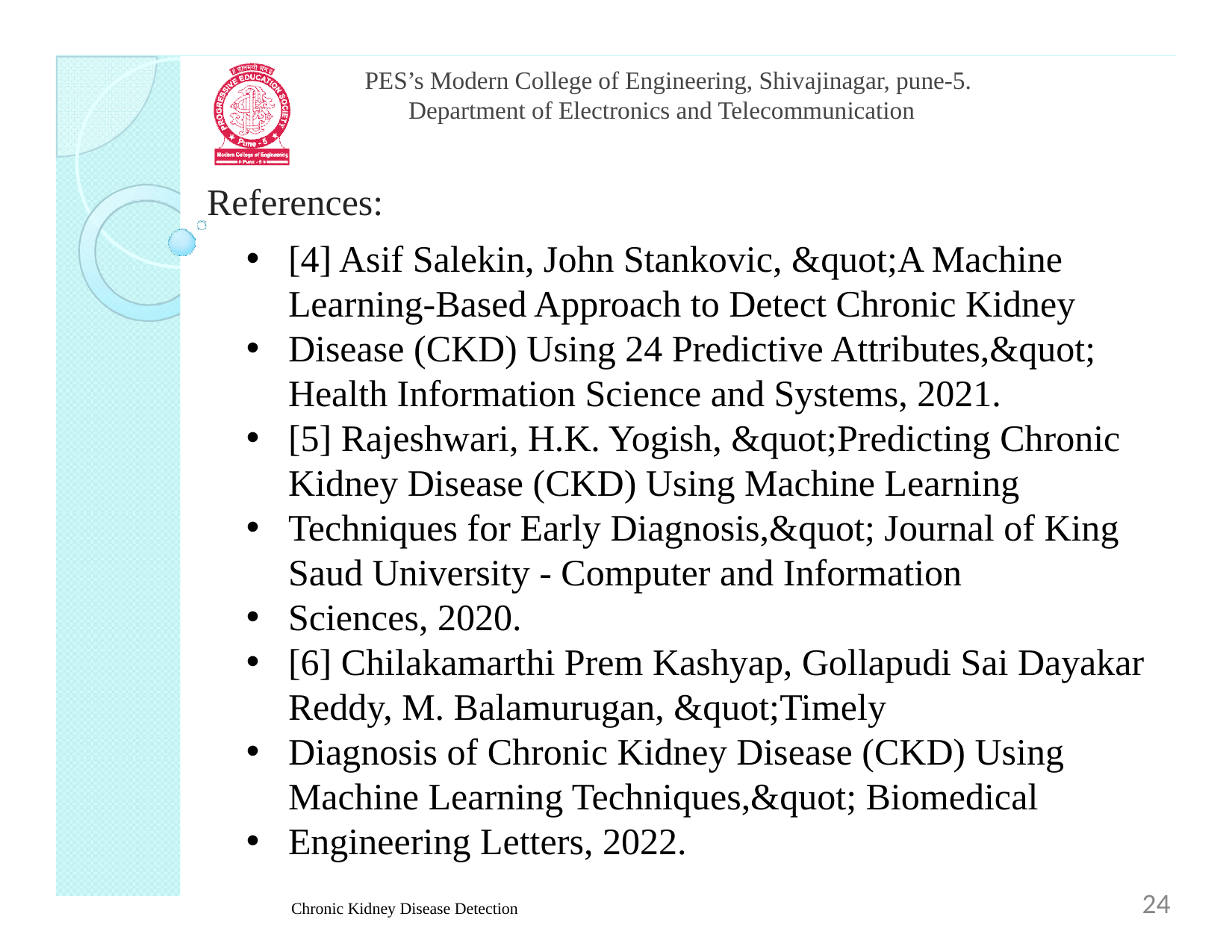

PES’s Modern College of Engineering, Shivajinagar, pune-5.
Department of Electronics and Telecommunication

References:

[4] Asif Salekin, John Stankovic, &quot;A Machine Learning-Based Approach to Detect Chronic Kidney
Disease (CKD) Using 24 Predictive Attributes,&quot; Health Information Science and Systems, 2021.
[5] Rajeshwari, H.K. Yogish, &quot;Predicting Chronic Kidney Disease (CKD) Using Machine Learning
Techniques for Early Diagnosis,&quot; Journal of King Saud University - Computer and Information
Sciences, 2020.
[6] Chilakamarthi Prem Kashyap, Gollapudi Sai Dayakar Reddy, M. Balamurugan, &quot;Timely
Diagnosis of Chronic Kidney Disease (CKD) Using Machine Learning Techniques,&quot; Biomedical
Engineering Letters, 2022.
24
Chronic Kidney Disease Detection